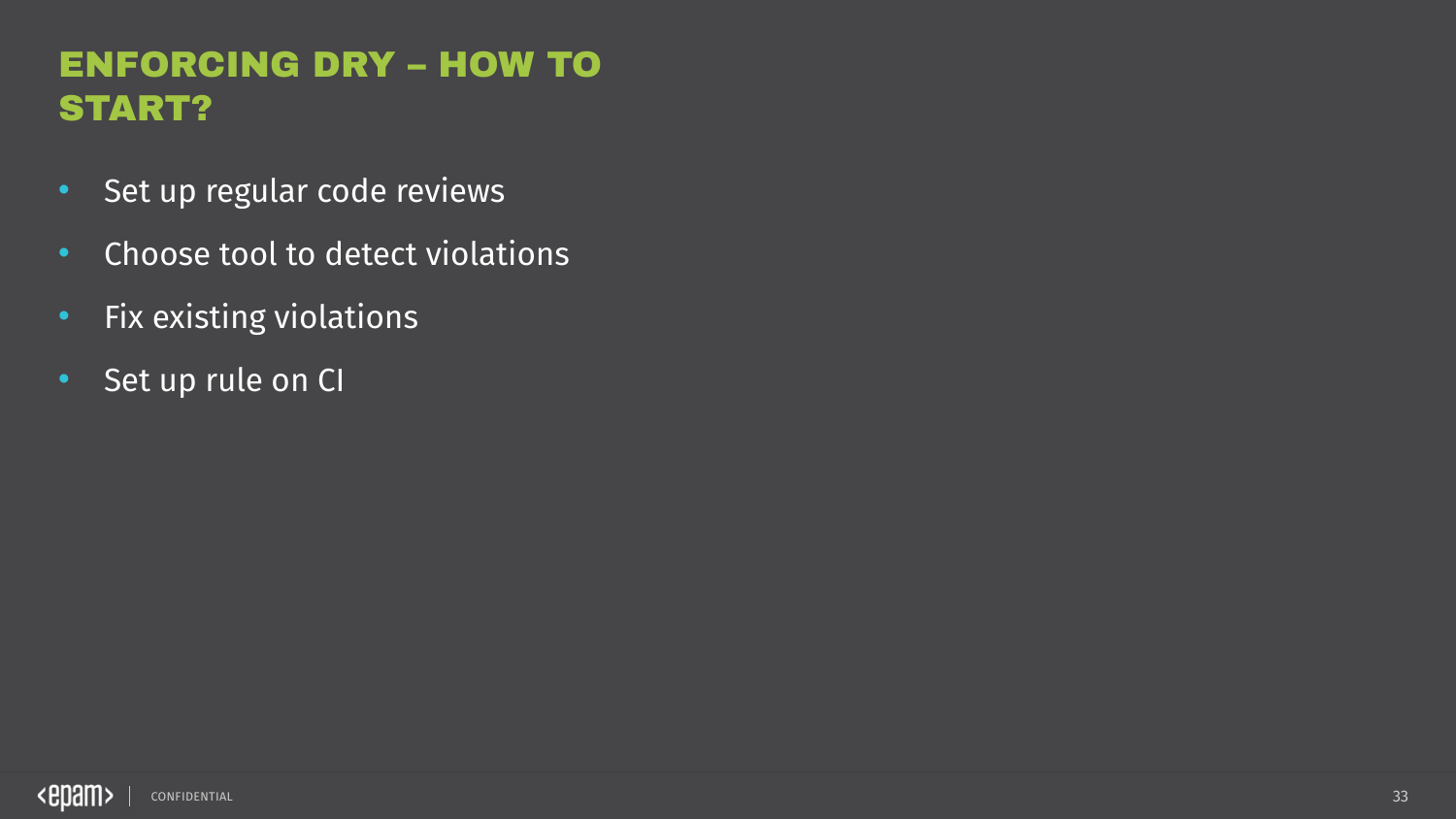

Enforcing DRY – how to start?
Set up regular code reviews
Choose tool to detect violations
Fix existing violations
Set up rule on CI